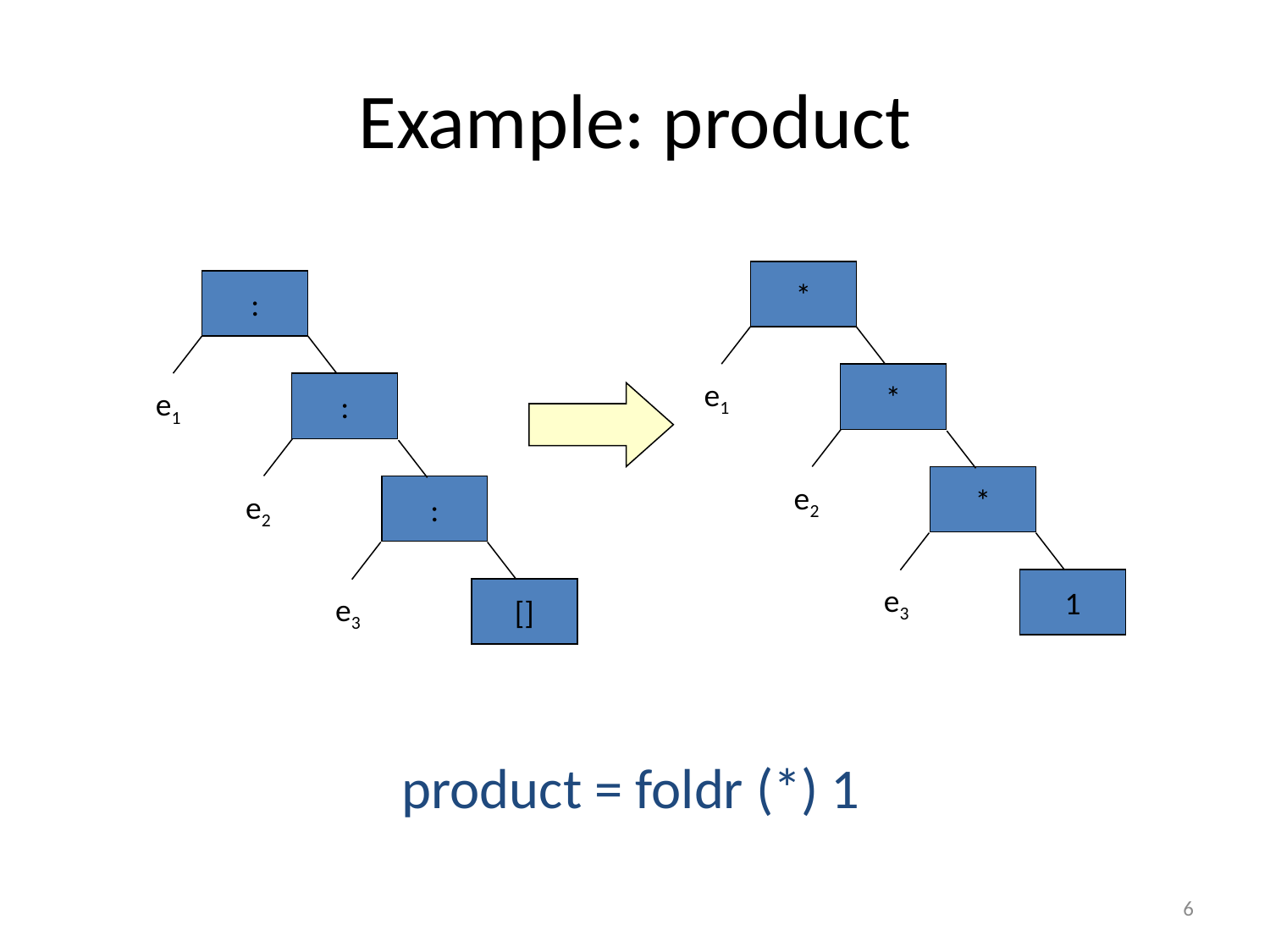

# Example: product
*

e1
*

e2
*

e3
1
:

e1
:

e2
:

e3
[]

product = foldr (*) 1
6